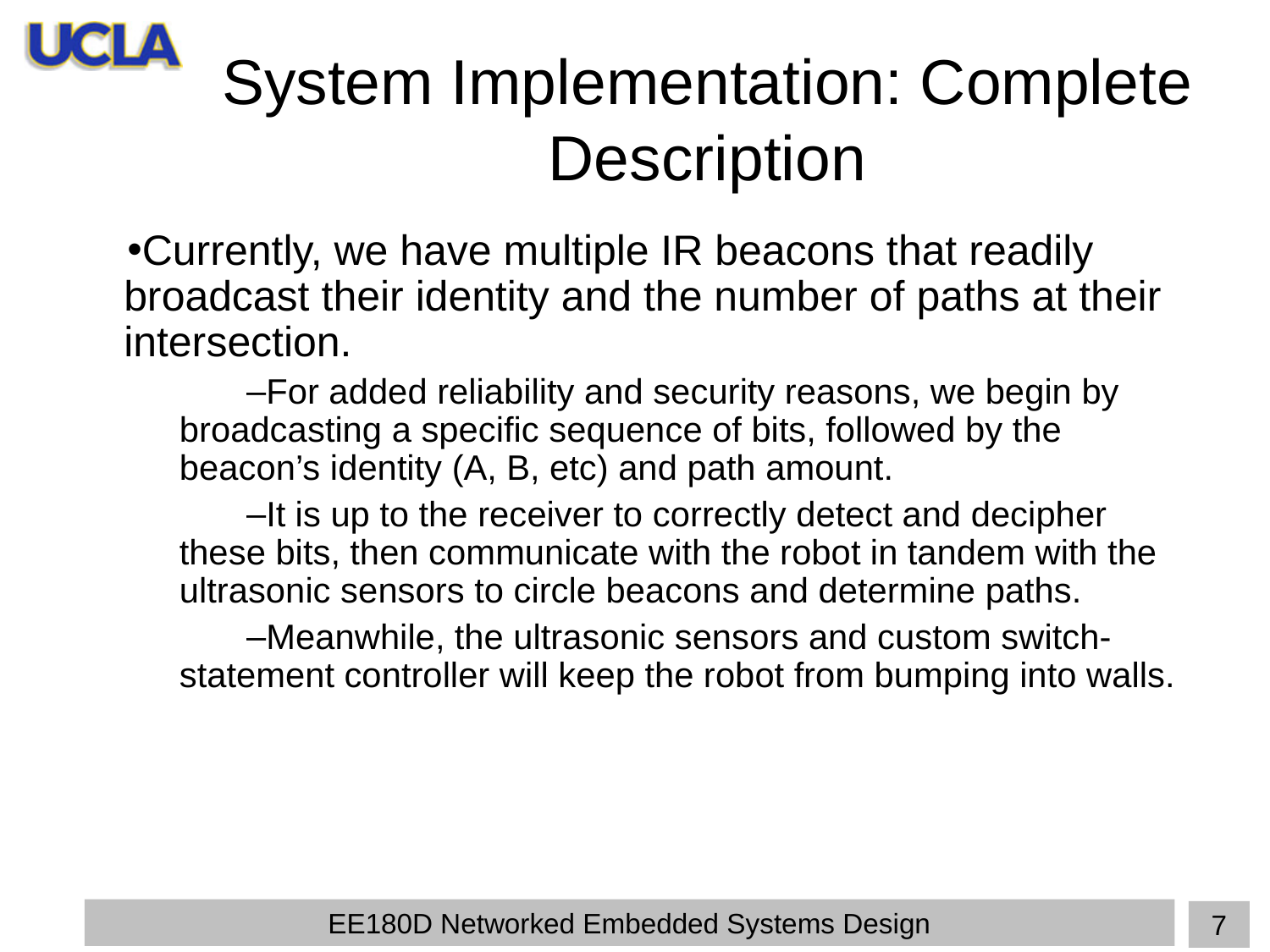

# System Implementation: Complete Description
Currently, we have multiple IR beacons that readily broadcast their identity and the number of paths at their intersection.
For added reliability and security reasons, we begin by broadcasting a specific sequence of bits, followed by the beacon’s identity (A, B, etc) and path amount.
It is up to the receiver to correctly detect and decipher these bits, then communicate with the robot in tandem with the ultrasonic sensors to circle beacons and determine paths.
Meanwhile, the ultrasonic sensors and custom switch-statement controller will keep the robot from bumping into walls.